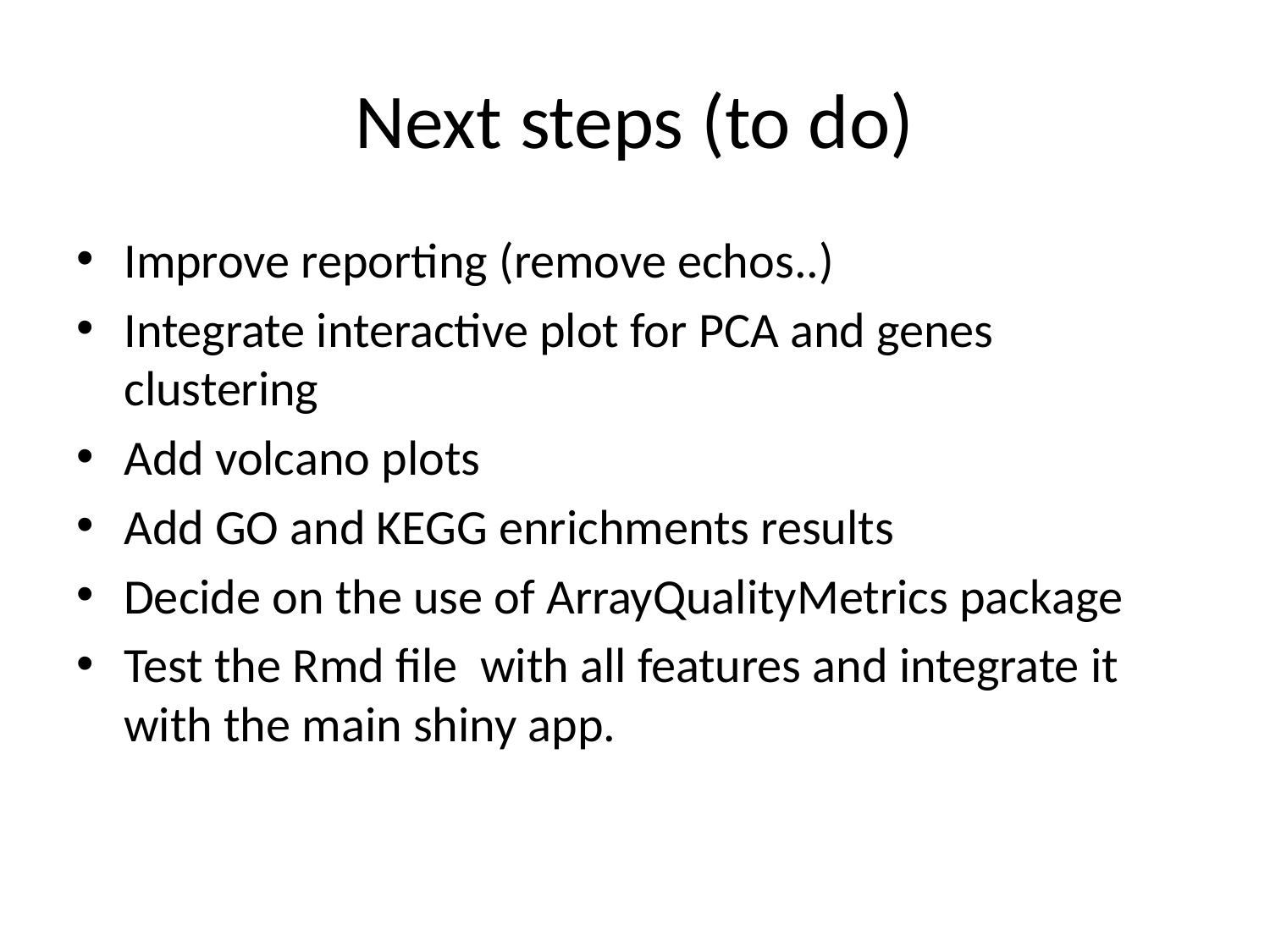

# Next steps (to do)
Improve reporting (remove echos..)
Integrate interactive plot for PCA and genes clustering
Add volcano plots
Add GO and KEGG enrichments results
Decide on the use of ArrayQualityMetrics package
Test the Rmd file  with all features and integrate it with the main shiny app.